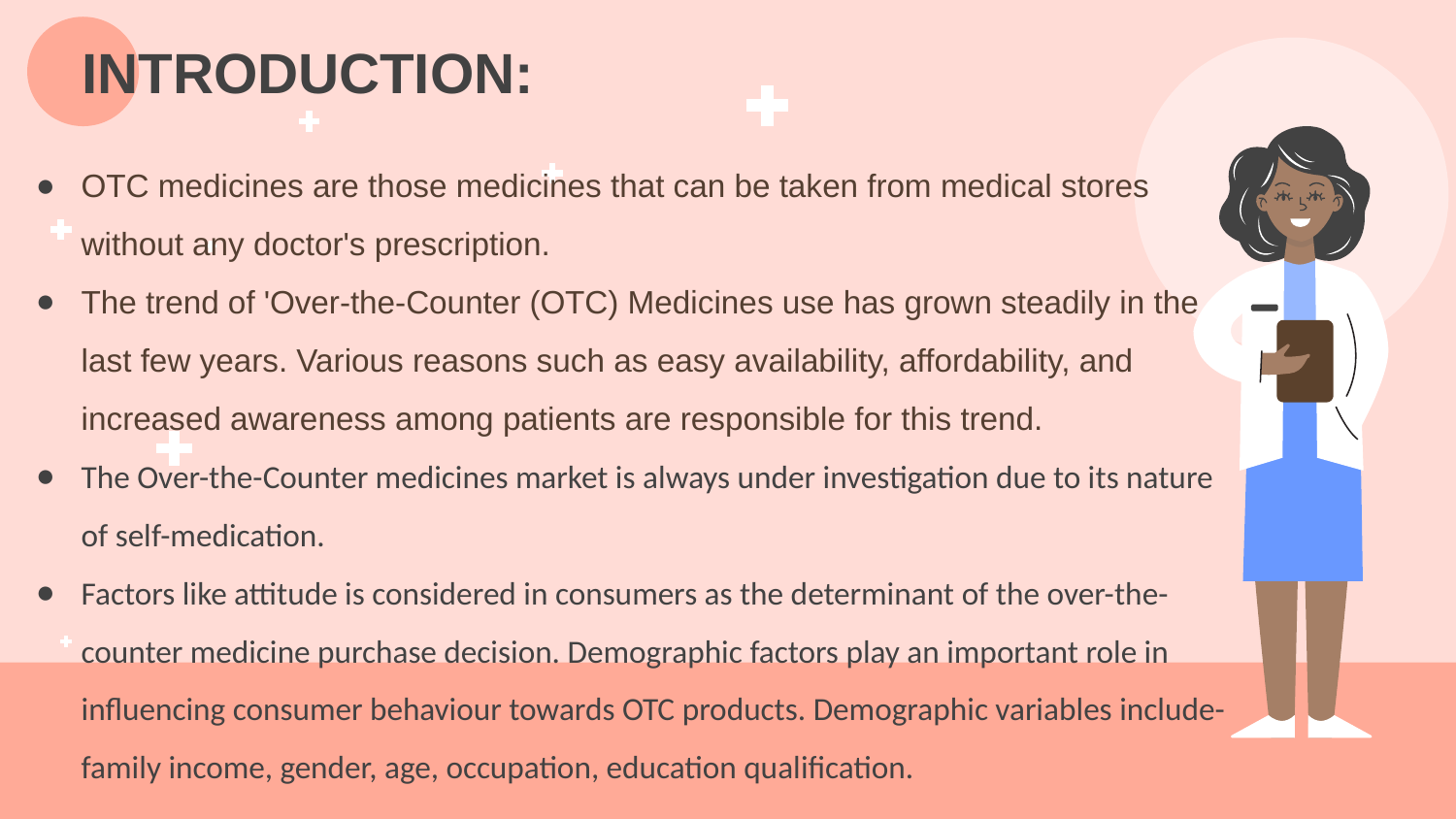

INTRODUCTION:

OTC medicines are those medicines that can be taken from medical stores without any doctor's prescription.
The trend of 'Over-the-Counter (OTC) Medicines use has grown steadily in the last few years. Various reasons such as easy availability, affordability, and increased awareness among patients are responsible for this trend.
The Over-the-Counter medicines market is always under investigation due to its nature of self-medication.
Factors like attitude is considered in consumers as the determinant of the over-the-counter medicine purchase decision. Demographic factors play an important role in influencing consumer behaviour towards OTC products. Demographic variables include- family income, gender, age, occupation, education qualification.